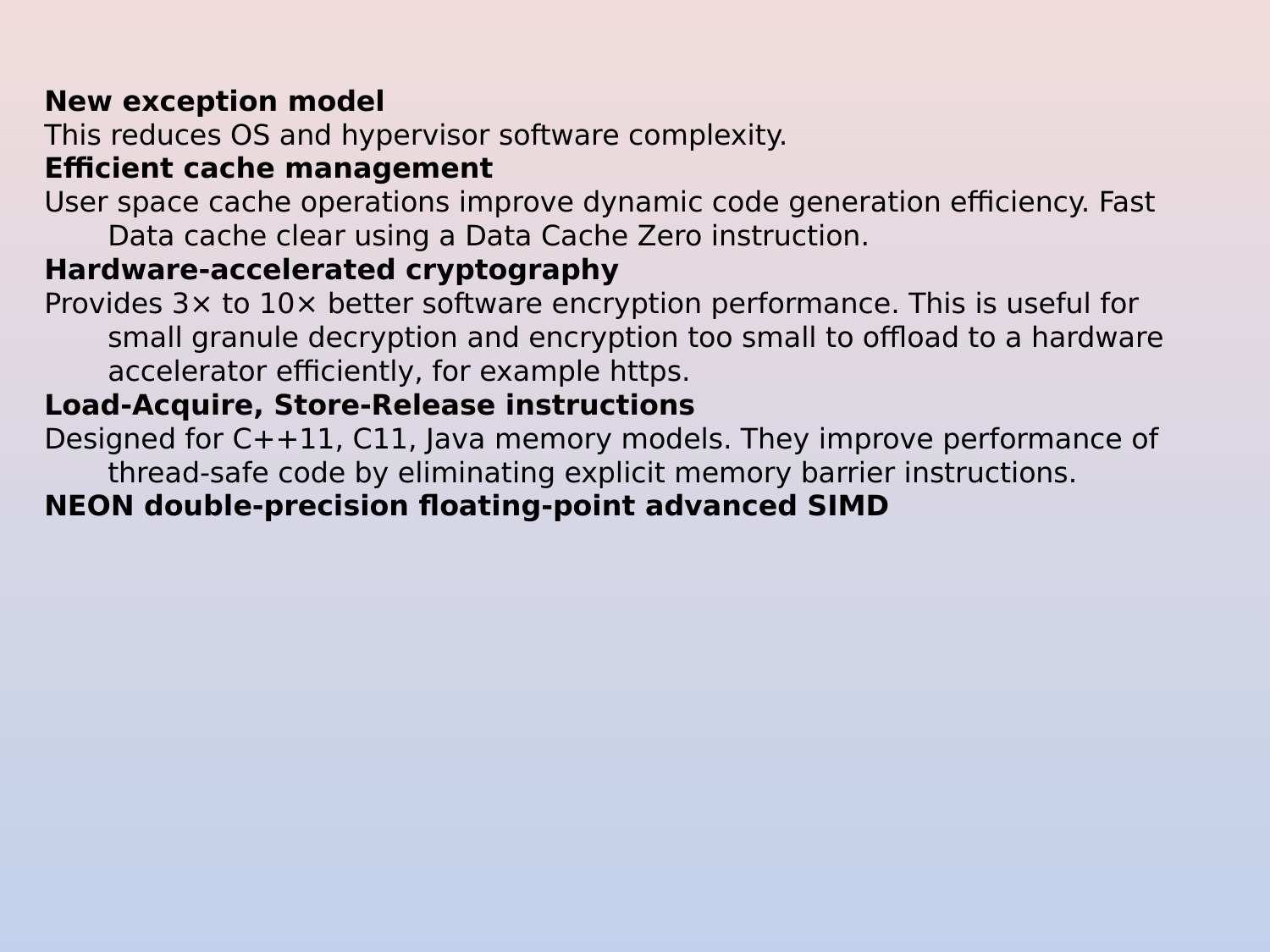

New exception model
This reduces OS and hypervisor software complexity.
Efficient cache management
User space cache operations improve dynamic code generation efficiency. Fast Data cache clear using a Data Cache Zero instruction.
Hardware-accelerated cryptography
Provides 3× to 10× better software encryption performance. This is useful for small granule decryption and encryption too small to offload to a hardware accelerator efficiently, for example https.
Load-Acquire, Store-Release instructions
Designed for C++11, C11, Java memory models. They improve performance of thread-safe code by eliminating explicit memory barrier instructions.
NEON double-precision floating-point advanced SIMD